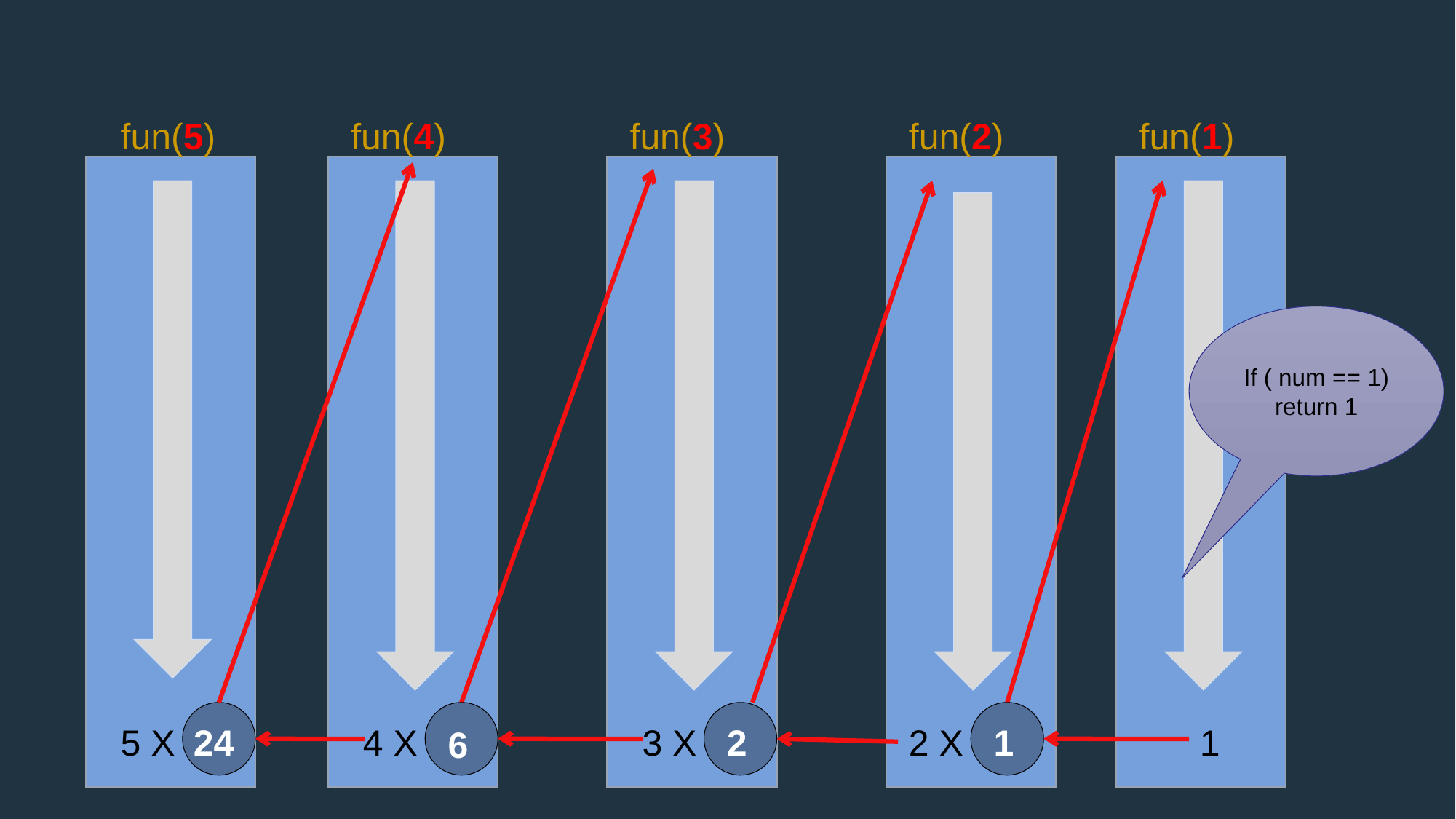

fun(5)
fun(4)
fun(3)
fun(2)
fun(1)

If ( num == 1)
return 1

5 X
24
4 X
3 X
2
2 X
1
1
6